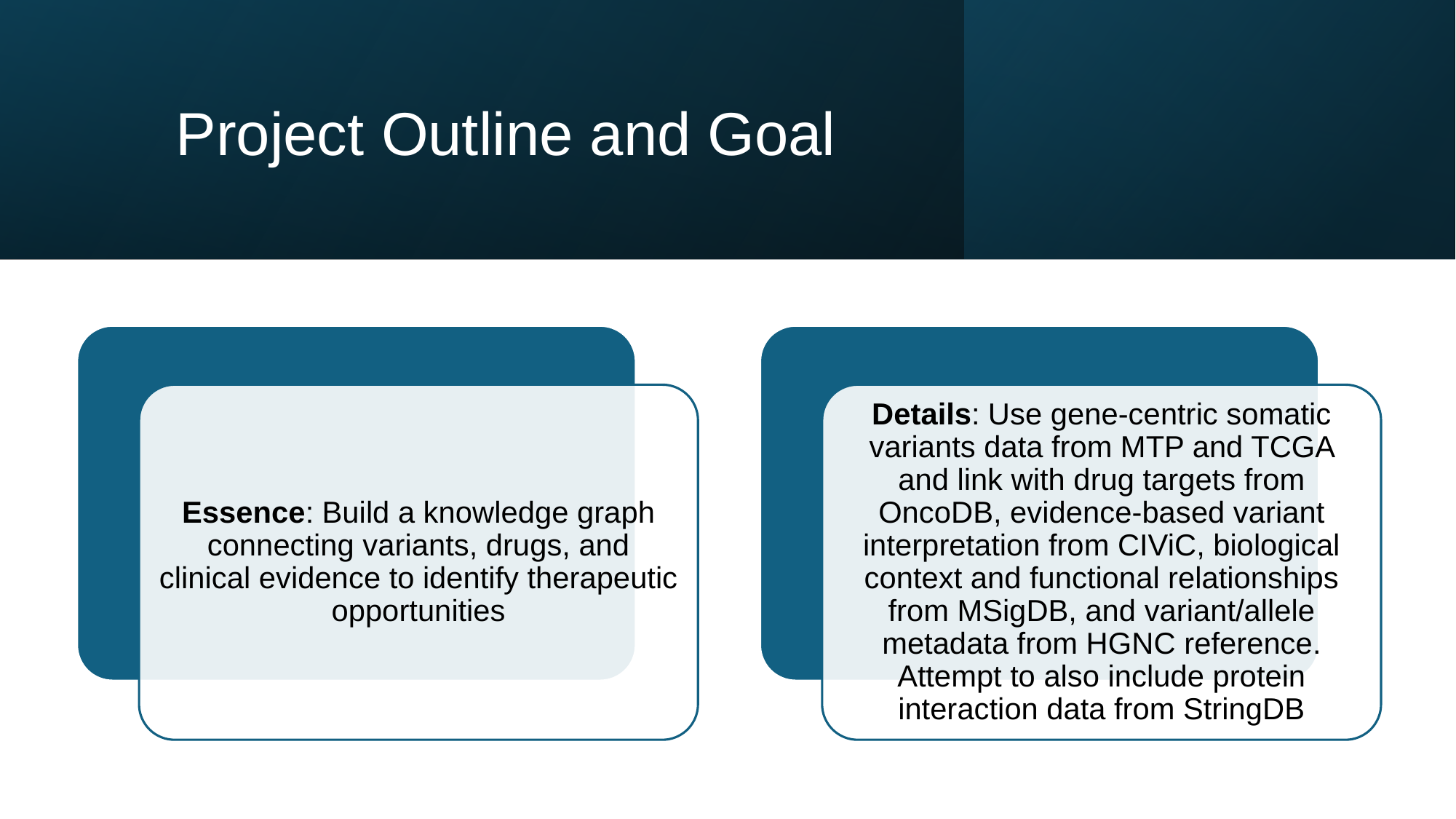

# Project Outline and Goal

Essence: Build a knowledge graph connecting variants, drugs, and clinical evidence to identify therapeutic opportunities
Details: Use gene-centric somatic variants data from MTP and TCGA and link with drug targets from OncoDB, evidence-based variant interpretation from CIViC, biological context and functional relationships from MSigDB, and variant/allele metadata from HGNC reference. Attempt to also include protein interaction data from StringDB